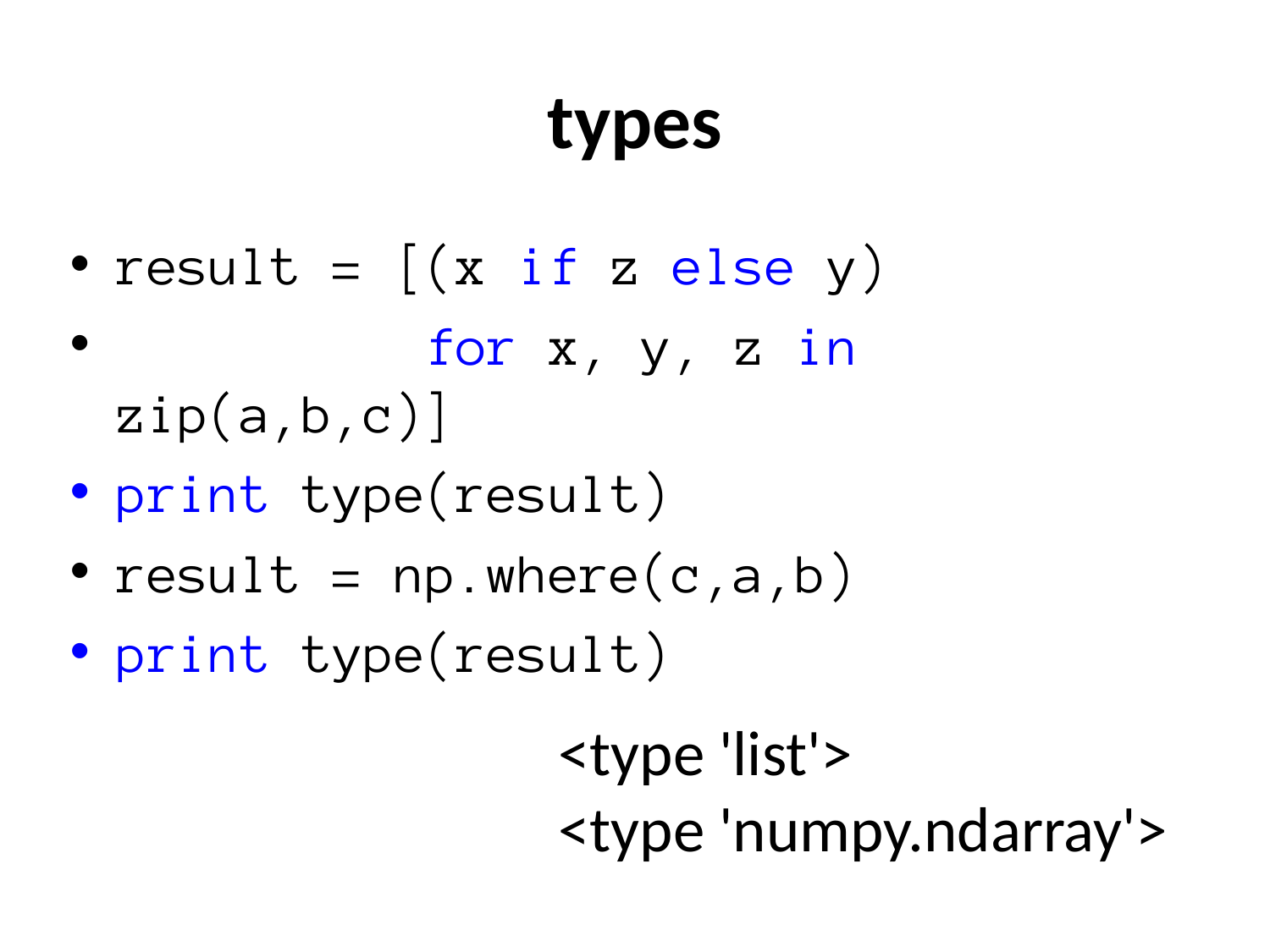

# types
result = [(x if z else y)
          for x, y, z in zip(a,b,c)]
print type(result)
result = np.where(c,a,b)
print type(result)
<type 'list'>
<type 'numpy.ndarray'>